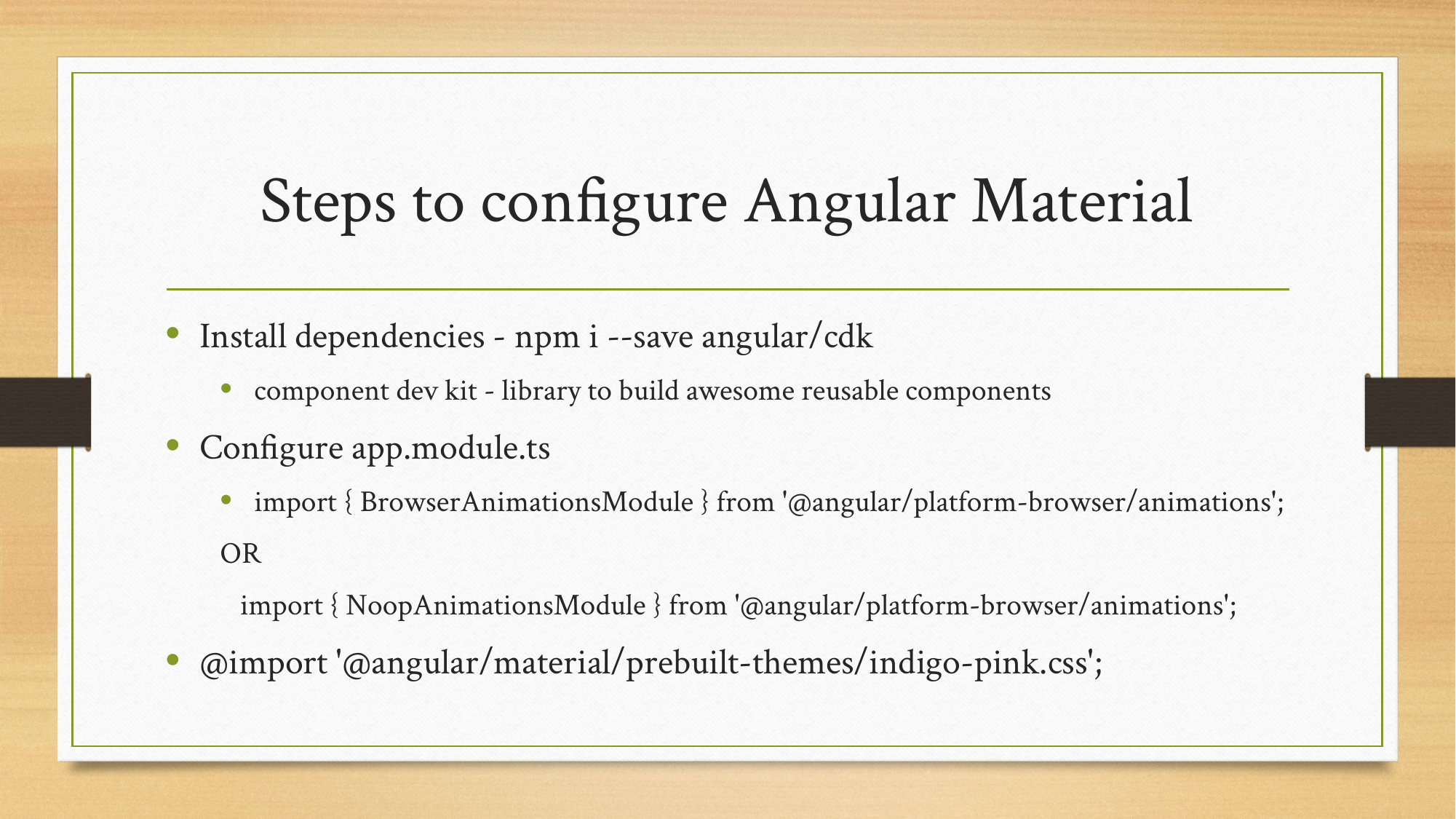

# Steps to configure Angular Material
Install dependencies - npm i --save angular/cdk
component dev kit - library to build awesome reusable components
Configure app.module.ts
import { BrowserAnimationsModule } from '@angular/platform-browser/animations';
OR
   import { NoopAnimationsModule } from '@angular/platform-browser/animations';
@import '@angular/material/prebuilt-themes/indigo-pink.css';